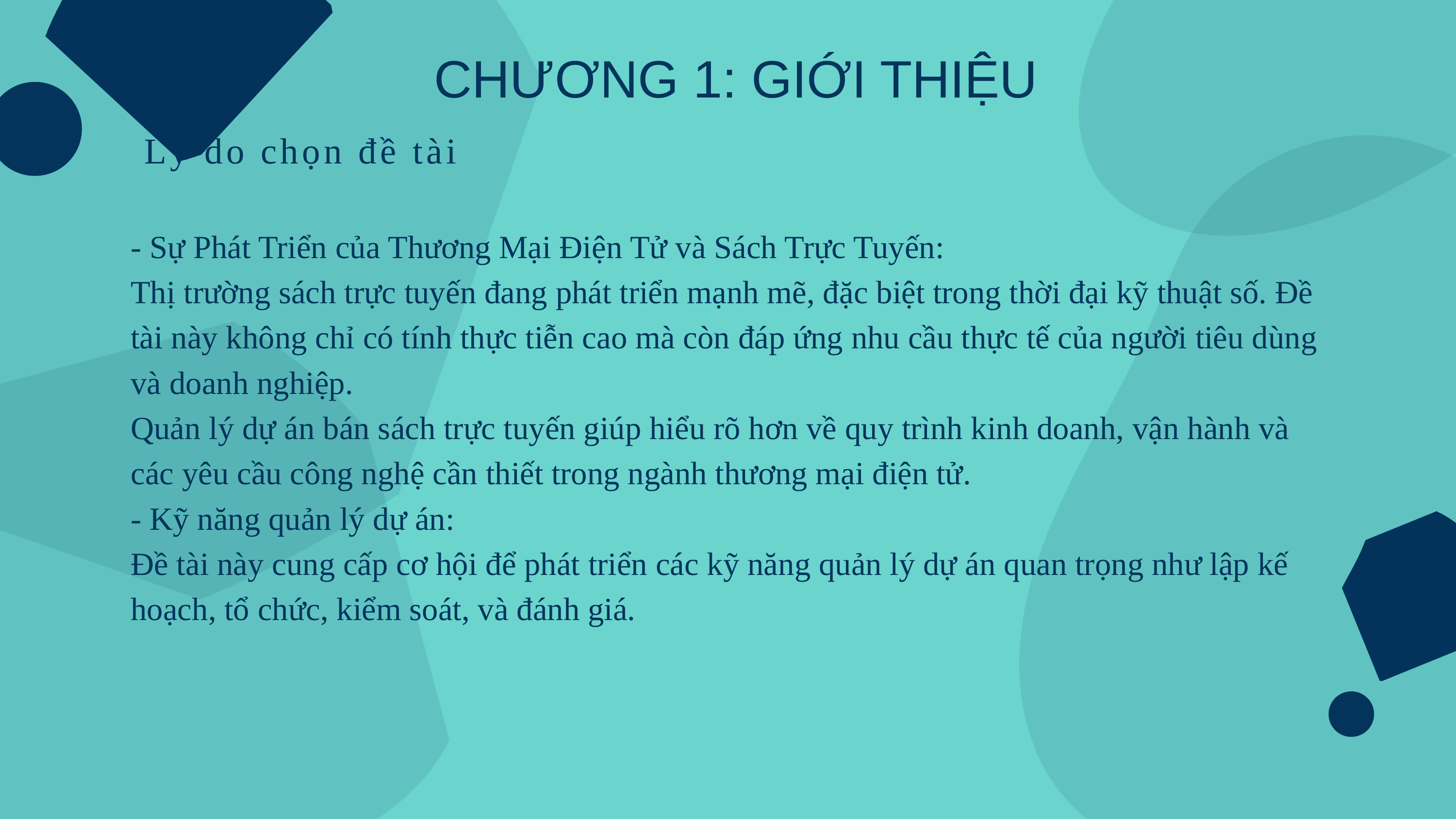

CHƯƠNG 1: GIỚI THIỆU

Lý do chọn đề tài

- Sự Phát Triển của Thương Mại Điện Tử và Sách Trực Tuyến:
Thị trường sách trực tuyến đang phát triển mạnh mẽ, đặc biệt trong thời đại kỹ thuật số. Đề
tài này không chỉ có tính thực tiễn cao mà còn đáp ứng nhu cầu thực tế của người tiêu dùng
và doanh nghiệp.
Quản lý dự án bán sách trực tuyến giúp hiểu rõ hơn về quy trình kinh doanh, vận hành và
các yêu cầu công nghệ cần thiết trong ngành thương mại điện tử.
- Kỹ năng quản lý dự án:
Đề tài này cung cấp cơ hội để phát triển các kỹ năng quản lý dự án quan trọng như lập kế
hoạch, tổ chức, kiểm soát, và đánh giá.